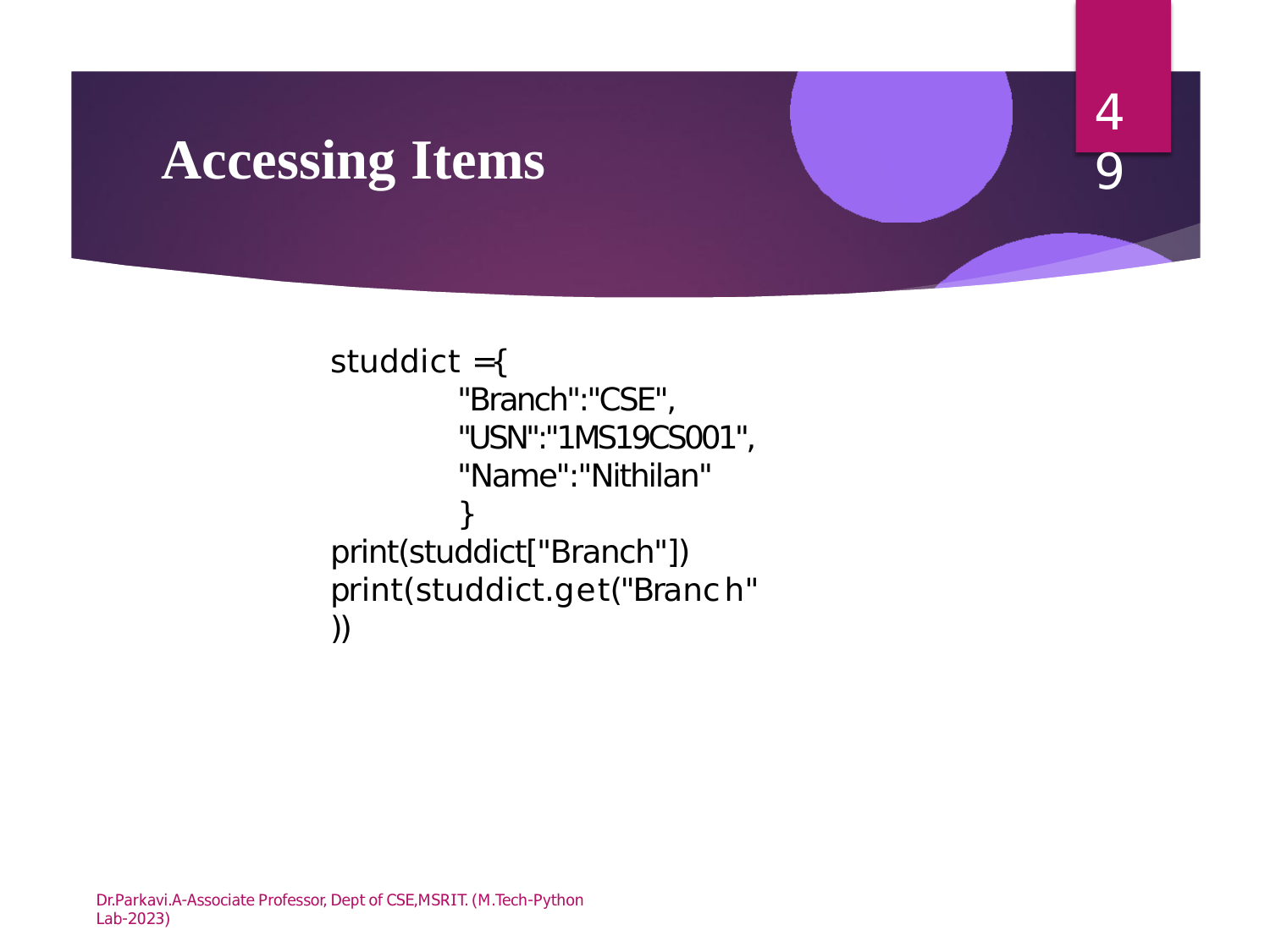

49
# Accessing Items
studdict ={
"Branch":"CSE",
"USN":"1MS19CS001",
"Name":"Nithilan"
}
print(studdict["Branch"])  print(studdict.get("Branch"))
Dr.Parkavi.A-Associate Professor, Dept of CSE,MSRIT. (M.Tech-Python Lab-2023)